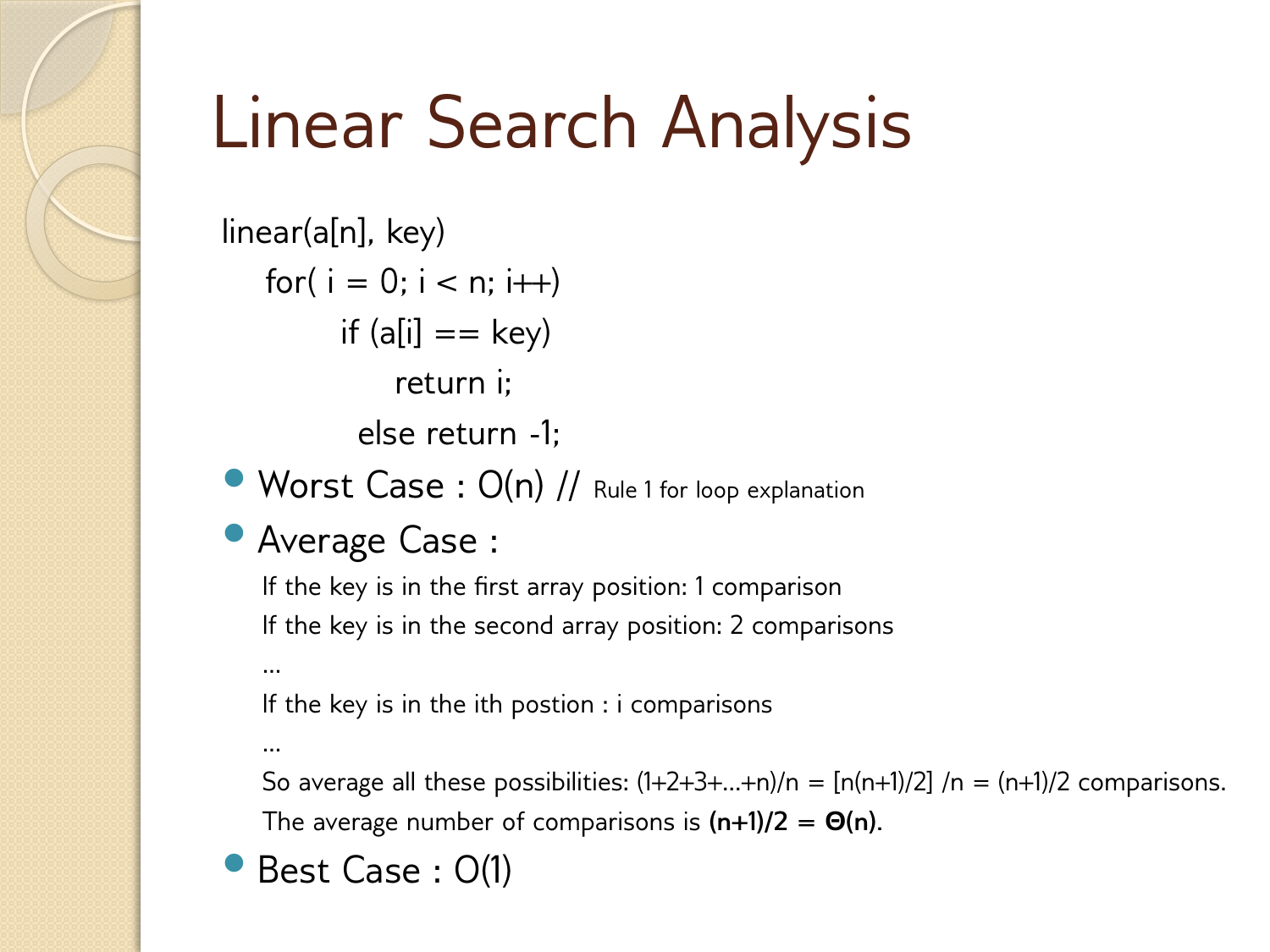

# Linear Search Analysis
linear(a[n], key)
    for( i = 0; i < n; i++)
           if (a[i] == key)
                return i;
  		 else return -1;
Worst Case : O(n) // Rule 1 for loop explanation
Average Case :
If the key is in the first array position: 1 comparison
If the key is in the second array position: 2 comparisons
...
If the key is in the ith postion : i comparisons
...
So average all these possibilities: (1+2+3+...+n)/n = [n(n+1)/2] /n = (n+1)/2 comparisons.
The average number of comparisons is (n+1)/2 = Θ(n).
Best Case : O(1)